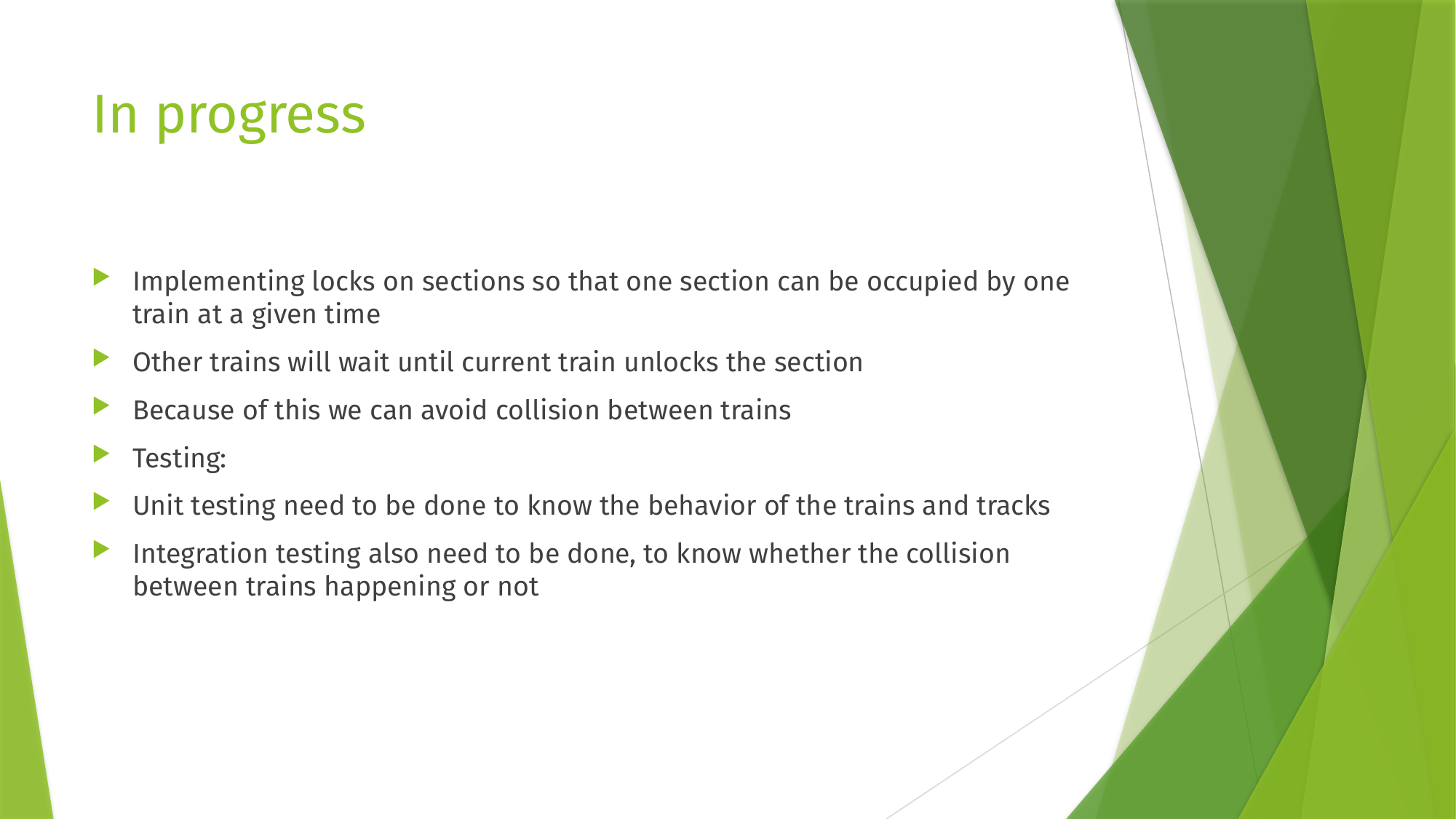

# In progress
Implementing locks on sections so that one section can be occupied by one train at a given time
Other trains will wait until current train unlocks the section
Because of this we can avoid collision between trains
Testing:
Unit testing need to be done to know the behavior of the trains and tracks
Integration testing also need to be done, to know whether the collision between trains happening or not